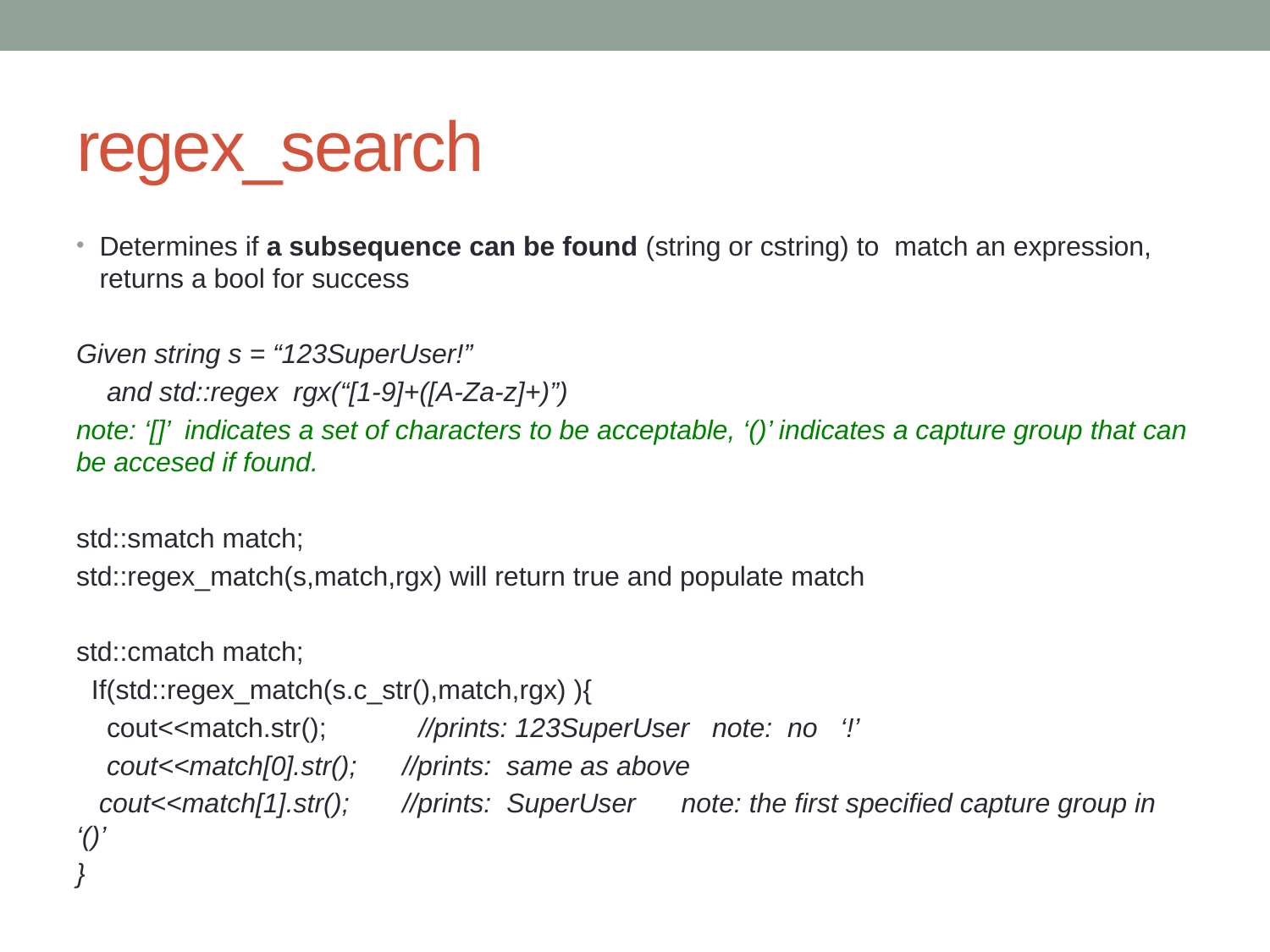

# regex_search
Determines if a subsequence can be found (string or cstring) to  match an expression, returns a bool for success

Given string s = “123SuperUser!”
    and std::regex  rgx(“[1-9]+([A-Za-z]+)”)
note: ‘[]’  indicates a set of characters to be acceptable, ‘()’ indicates a capture group that can be accesed if found.

std::smatch match;
std::regex_match(s,match,rgx) will return true and populate match

std::cmatch match;
  If(std::regex_match(s.c_str(),match,rgx) ){
    cout<<match.str();            //prints: 123SuperUser   note:  no   ‘!’
    cout<<match[0].str();      //prints:  same as above
   cout<<match[1].str();       //prints:  SuperUser      note: the first specified capture group in ‘()’
}